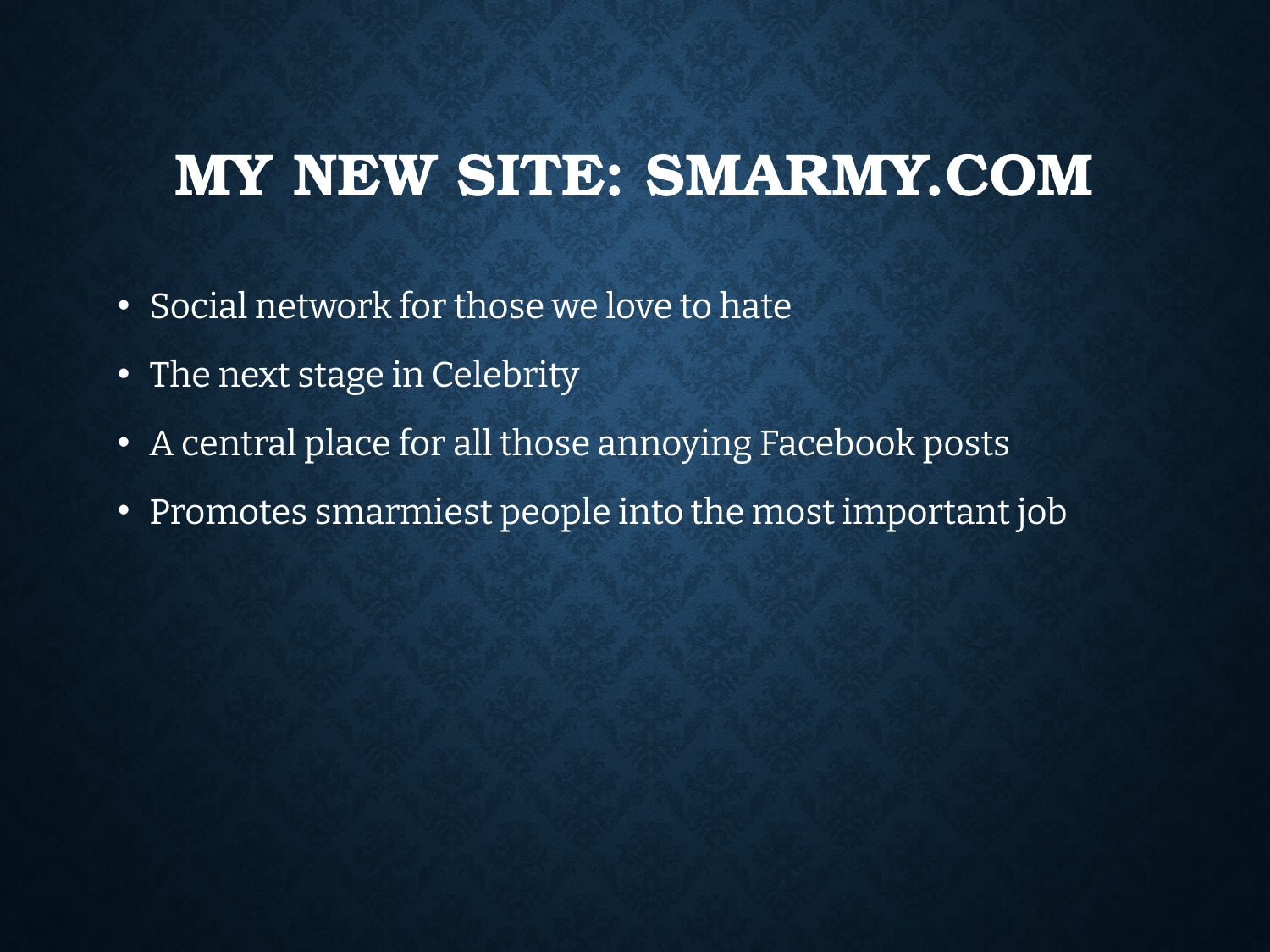

# My new site: Smarmy.com
Social network for those we love to hate
The next stage in Celebrity
A central place for all those annoying Facebook posts
Promotes smarmiest people into the most important job